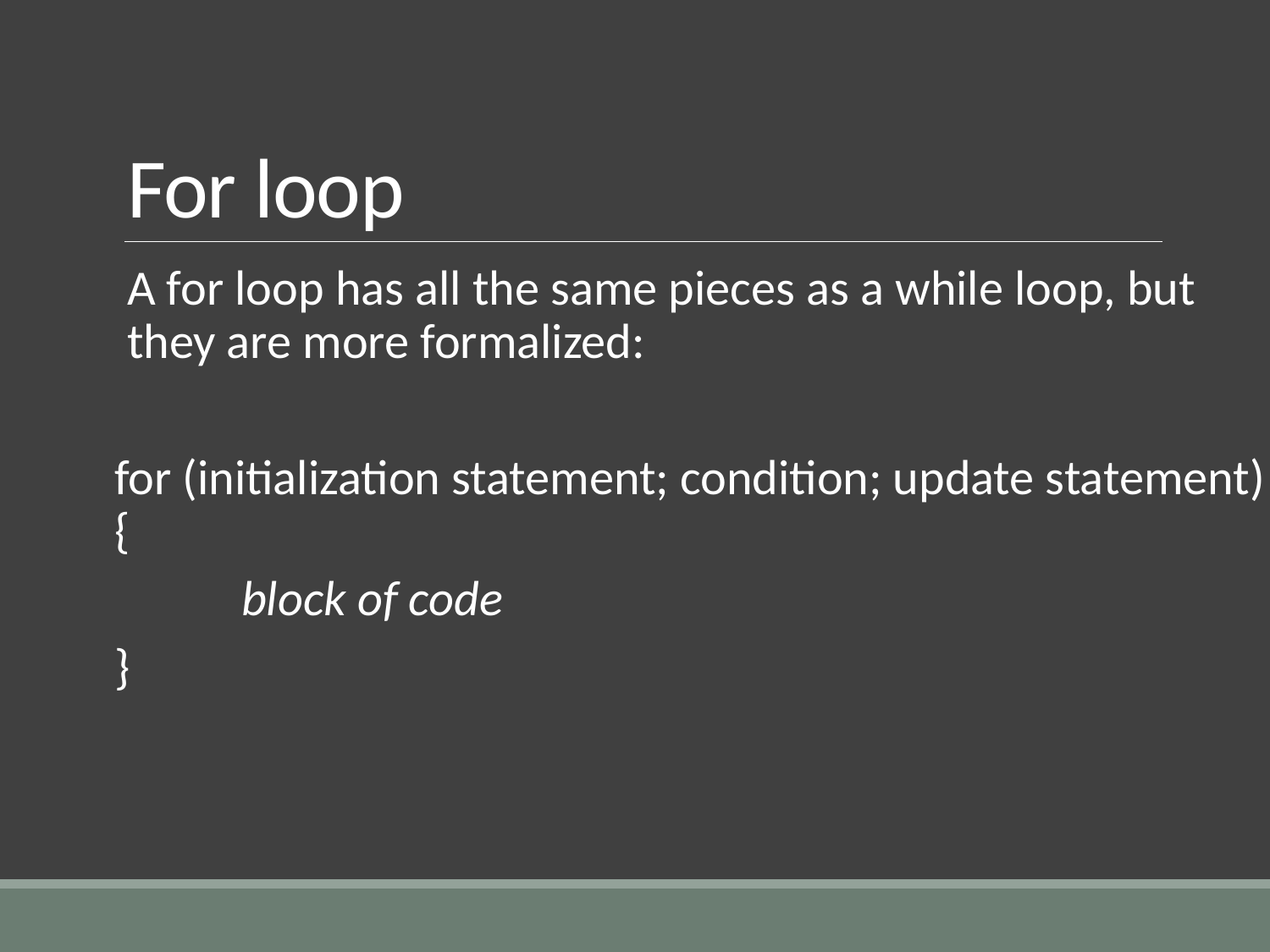

# For loop
A for loop has all the same pieces as a while loop, but they are more formalized:

for (initialization statement; condition; update statement) {
	block of code
}